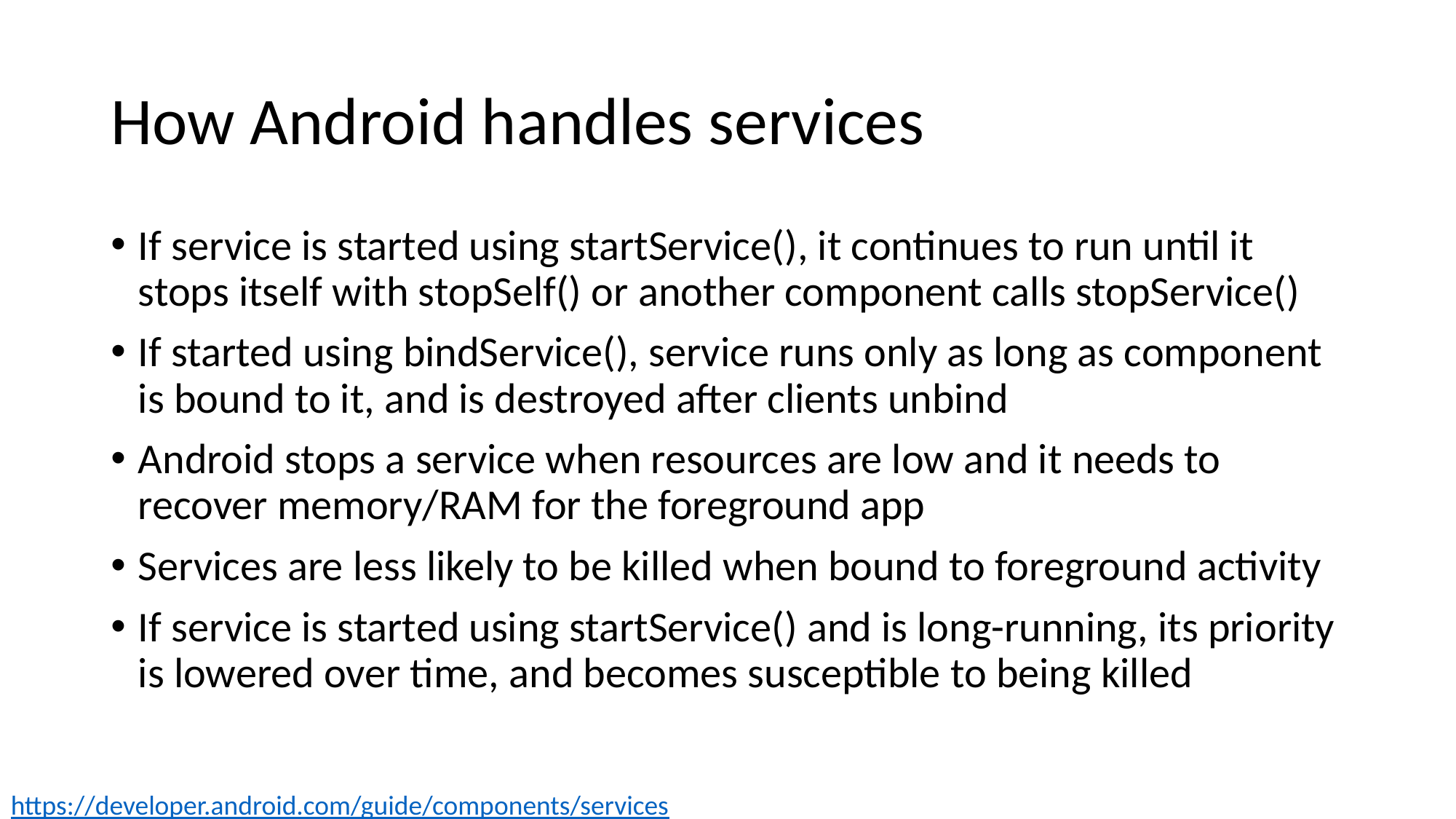

# How Android handles services
If service is started using startService(), it continues to run until it stops itself with stopSelf() or another component calls stopService()
If started using bindService(), service runs only as long as component is bound to it, and is destroyed after clients unbind
Android stops a service when resources are low and it needs to recover memory/RAM for the foreground app
Services are less likely to be killed when bound to foreground activity
If service is started using startService() and is long-running, its priority is lowered over time, and becomes susceptible to being killed
https://developer.android.com/guide/components/services